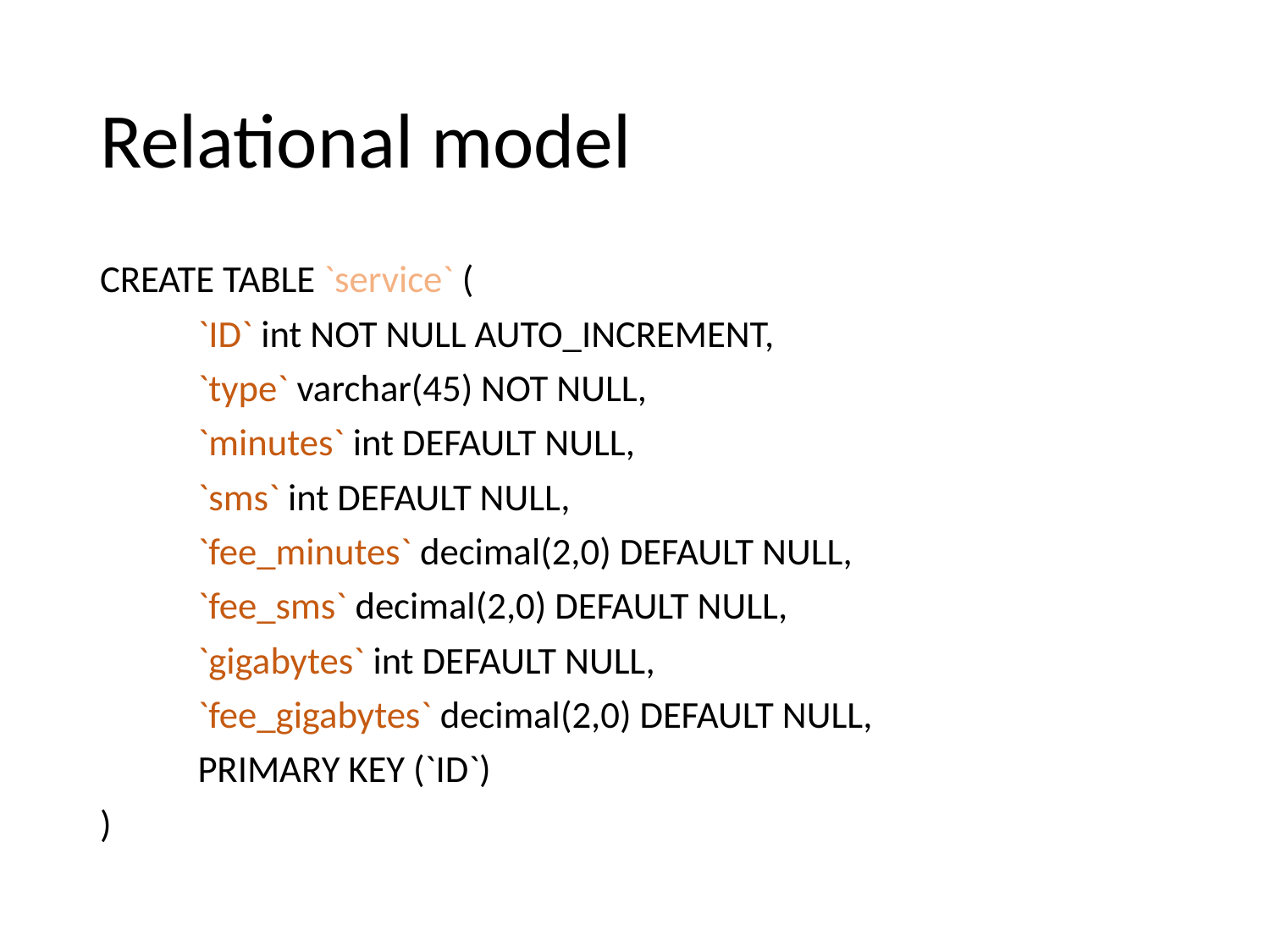

# Relational model
CREATE TABLE `service` (
	`ID` int NOT NULL AUTO_INCREMENT,
	`type` varchar(45) NOT NULL,
	`minutes` int DEFAULT NULL,
	`sms` int DEFAULT NULL,
	`fee_minutes` decimal(2,0) DEFAULT NULL,
	`fee_sms` decimal(2,0) DEFAULT NULL,
	`gigabytes` int DEFAULT NULL,
	`fee_gigabytes` decimal(2,0) DEFAULT NULL,
 	PRIMARY KEY (`ID`)
)